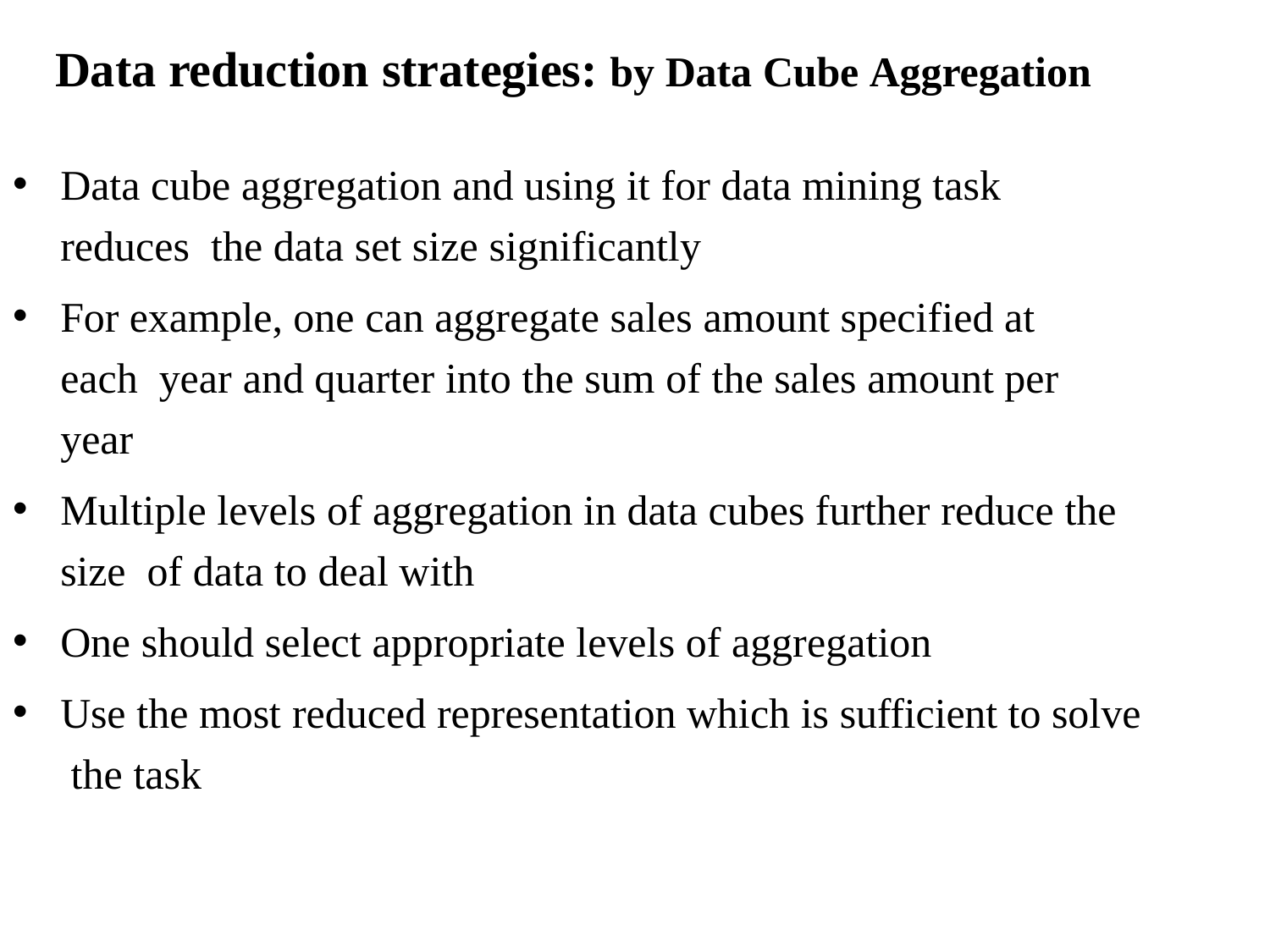

# Data reduction strategies: by Data Cube Aggregation
Data cube aggregation and using it for data mining task reduces  the data set size significantly
For example, one can aggregate sales amount specified at each  year and quarter into the sum of the sales amount per year
Multiple levels of aggregation in data cubes further reduce the size  of data to deal with
One should select appropriate levels of aggregation
Use the most reduced representation which is sufficient to solve  the task